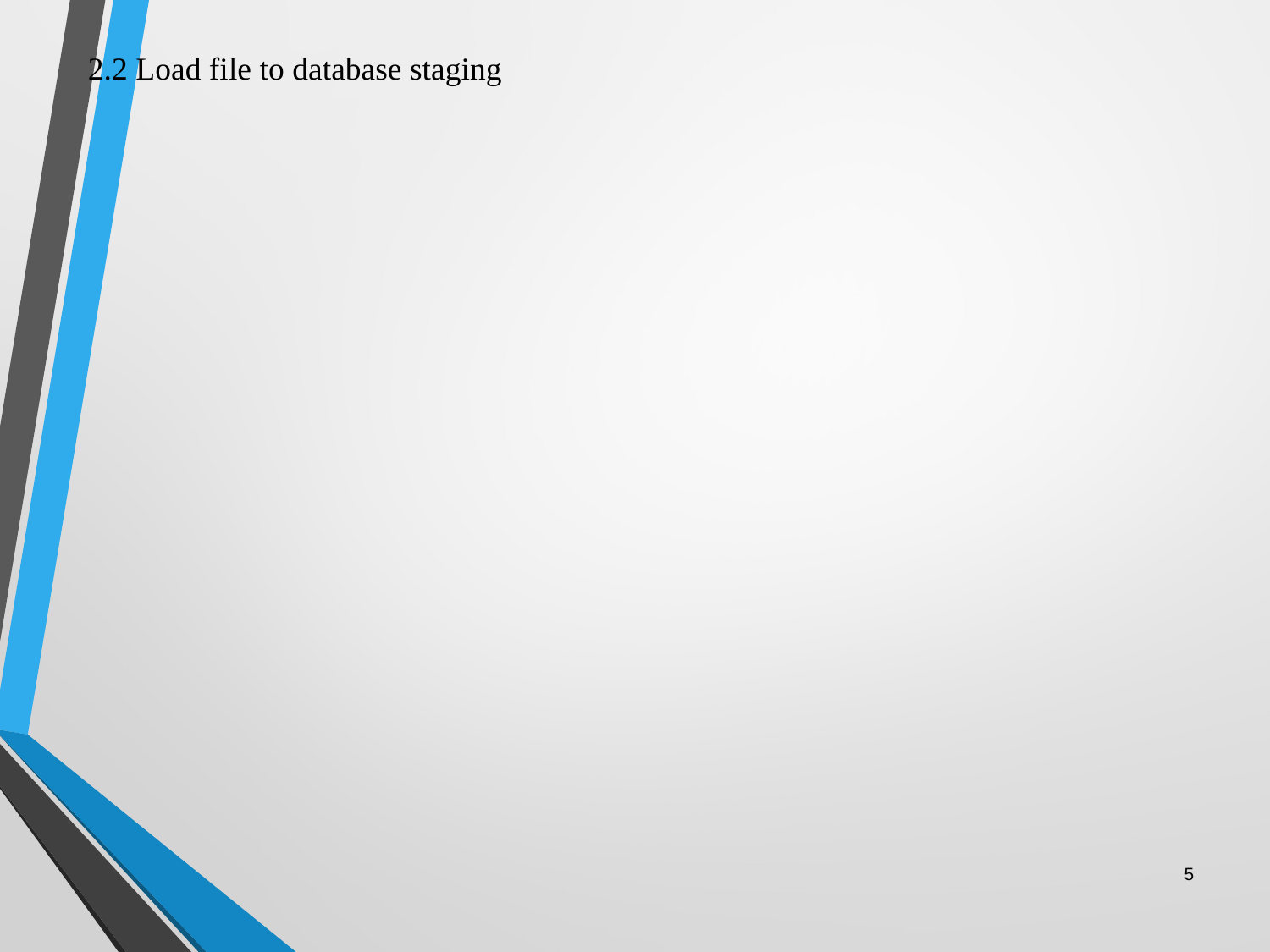

2.2 Load file to database staging
5